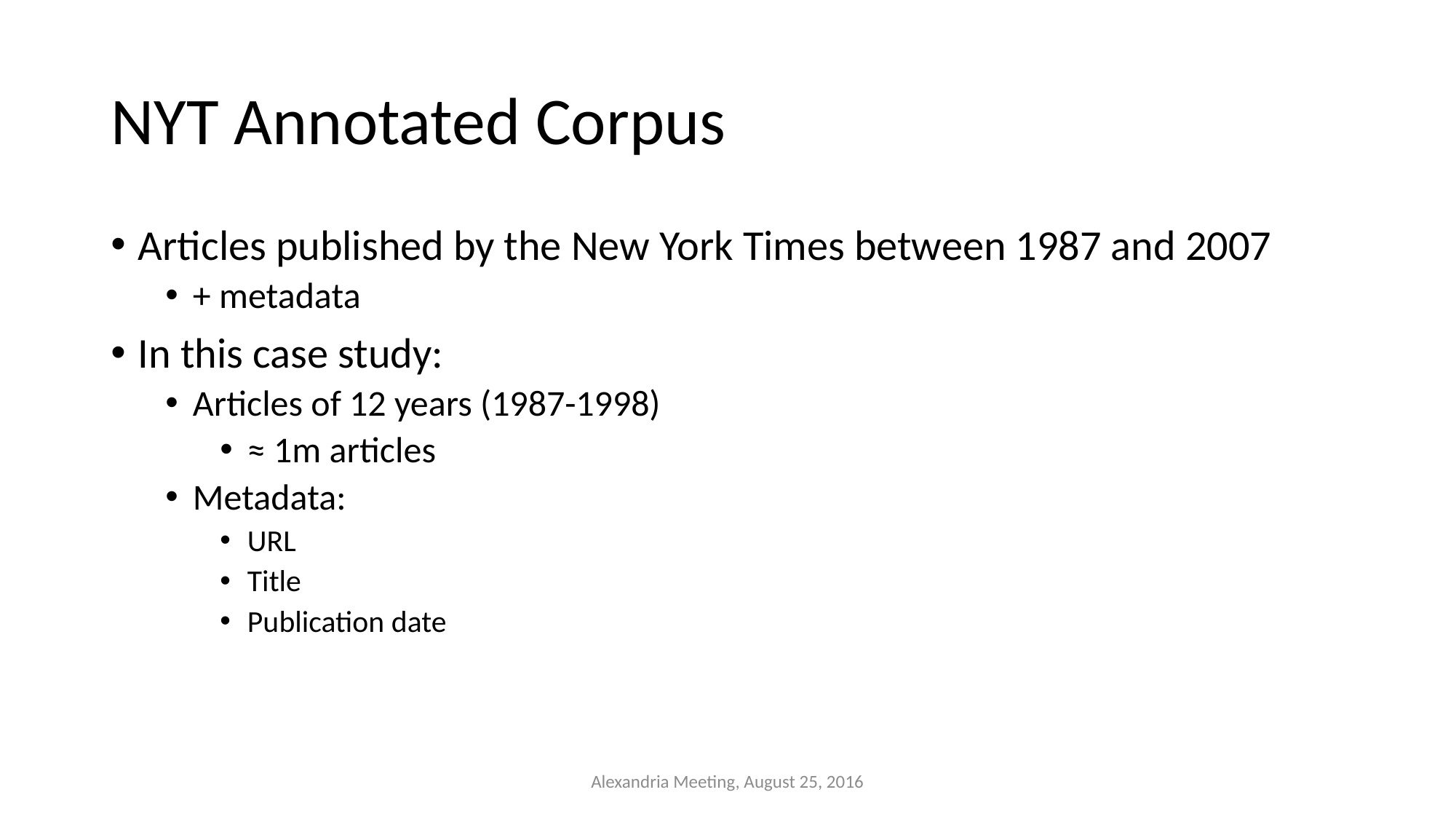

# NYT Annotated Corpus
Articles published by the New York Times between 1987 and 2007
+ metadata
In this case study:
Articles of 12 years (1987-1998)
≈ 1m articles
Metadata:
URL
Title
Publication date

Alexandria Meeting, August 25, 2016